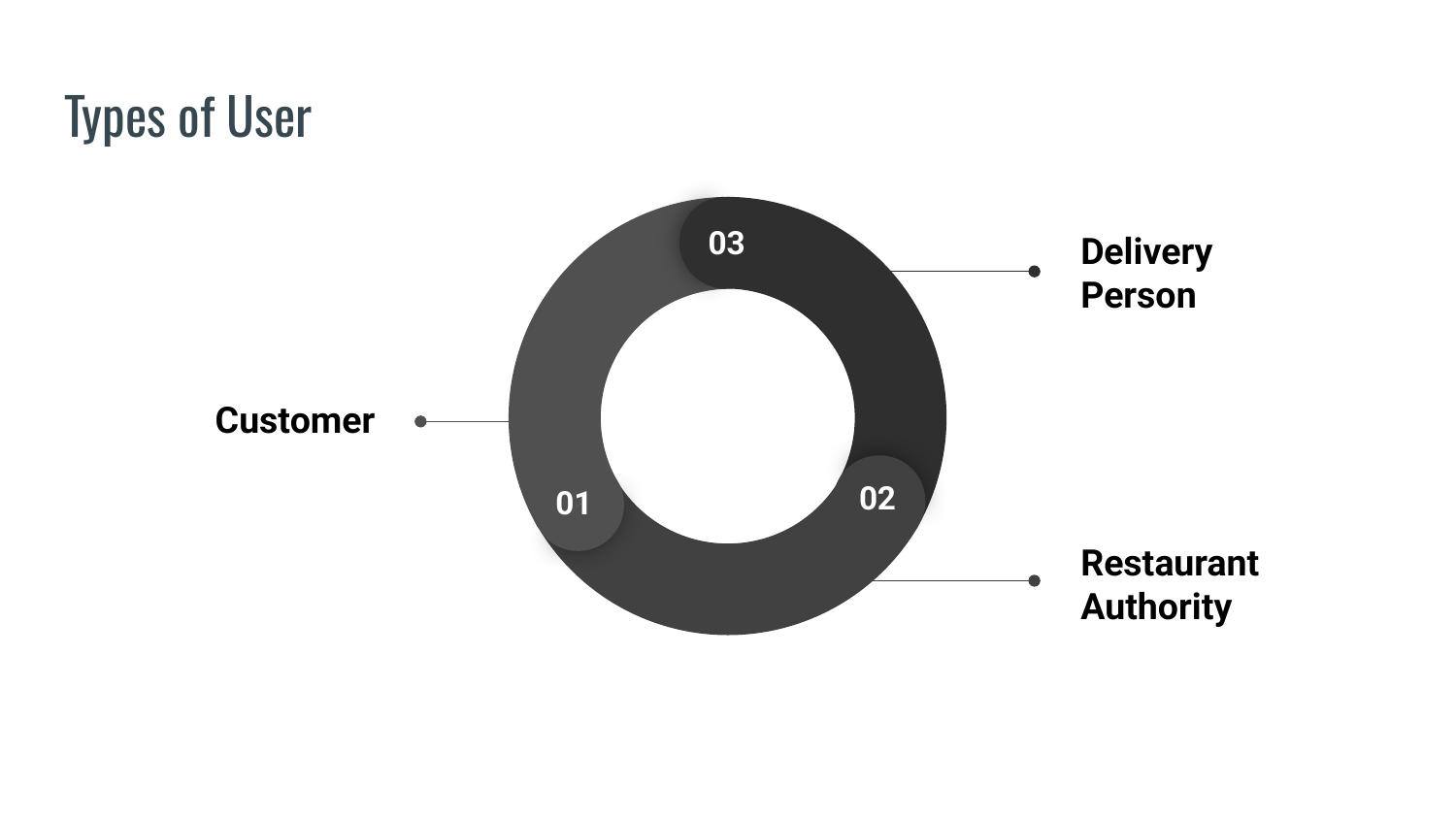

# Types of User

03

02
01
Delivery Person
Customer
Restaurant Authority